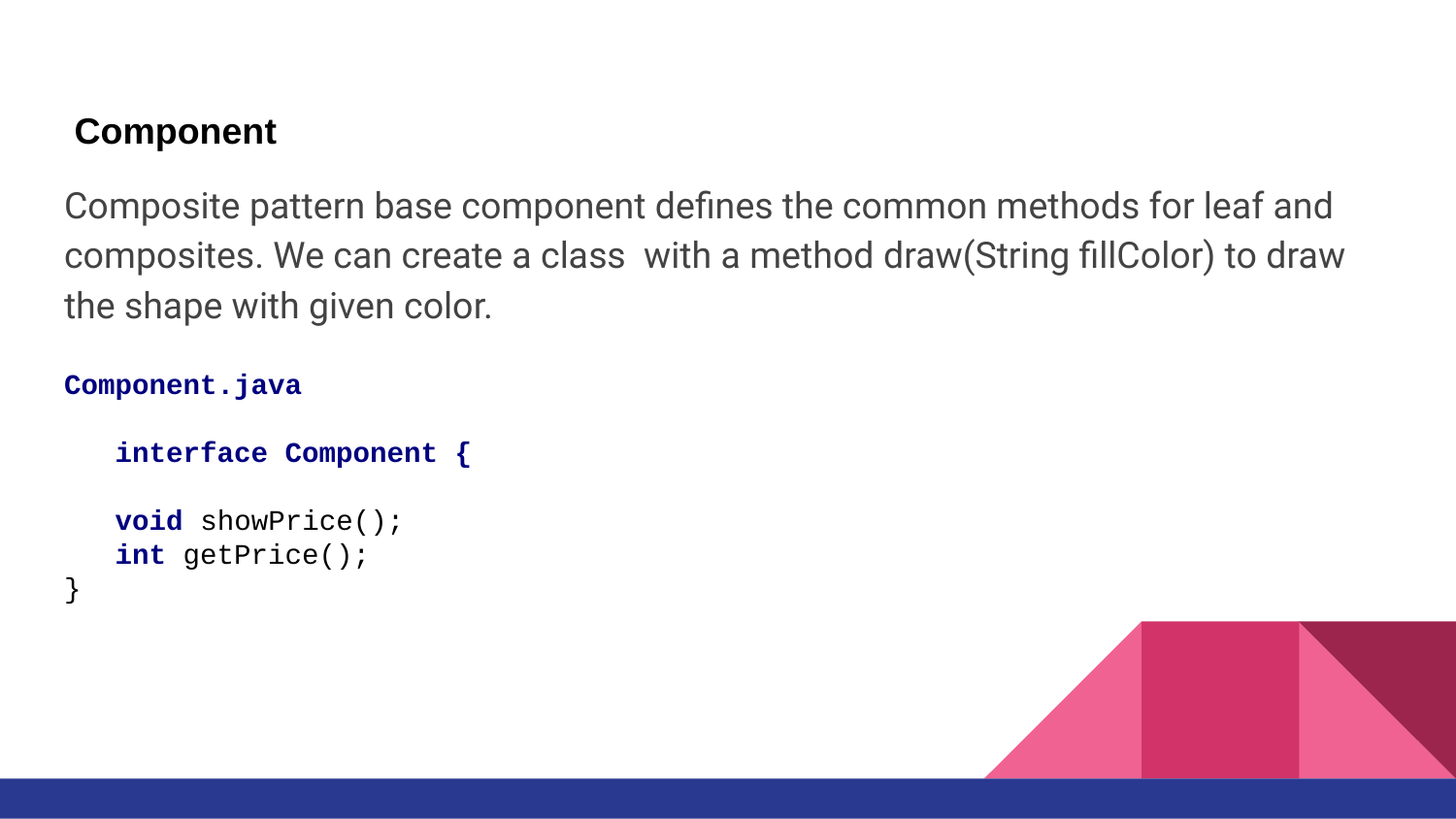

#
 Component
Composite pattern base component defines the common methods for leaf and composites. We can create a class  with a method draw(String fillColor) to draw the shape with given color.
Component.java

   interface Component {

   void showPrice();
   int getPrice();
}